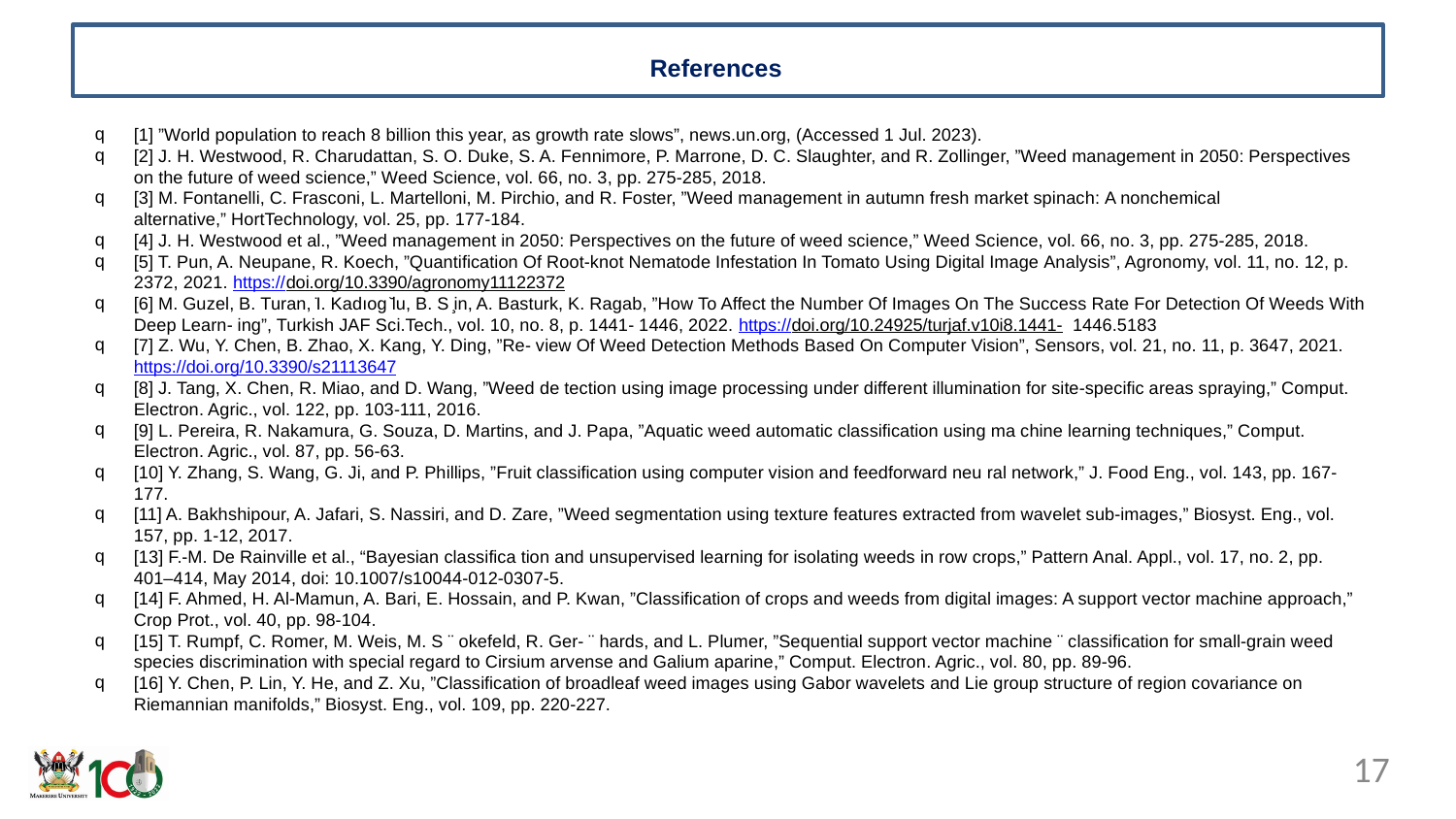

# References
[1] ”World population to reach 8 billion this year, as growth rate slows”, news.un.org, (Accessed 1 Jul. 2023).
[2] J. H. Westwood, R. Charudattan, S. O. Duke, S. A. Fennimore, P. Marrone, D. C. Slaughter, and R. Zollinger, ”Weed management in 2050: Perspectives on the future of weed science,” Weed Science, vol. 66, no. 3, pp. 275-285, 2018.
[3] M. Fontanelli, C. Frasconi, L. Martelloni, M. Pirchio, and R. Foster, ”Weed management in autumn fresh market spinach: A nonchemical alternative,” HortTechnology, vol. 25, pp. 177-184.
[4] J. H. Westwood et al., ”Weed management in 2050: Perspectives on the future of weed science,” Weed Science, vol. 66, no. 3, pp. 275-285, 2018.
[5] T. Pun, A. Neupane, R. Koech, ”Quantification Of Root-knot Nematode Infestation In Tomato Using Digital Image Analysis”, Agronomy, vol. 11, no. 12, p. 2372, 2021. https://doi.org/10.3390/agronomy11122372
[6] M. Guzel, B. Turan, ̇I. Kadıog ̆lu, B. S ̧in, A. Basturk, K. Ragab, ”How To Affect the Number Of Images On The Success Rate For Detection Of Weeds With Deep Learn- ing”, Turkish JAF Sci.Tech., vol. 10, no. 8, p. 1441- 1446, 2022. https://doi.org/10.24925/turjaf.v10i8.1441- 1446.5183
[7] Z. Wu, Y. Chen, B. Zhao, X. Kang, Y. Ding, ”Re- view Of Weed Detection Methods Based On Computer Vision”, Sensors, vol. 21, no. 11, p. 3647, 2021. https://doi.org/10.3390/s21113647
[8] J. Tang, X. Chen, R. Miao, and D. Wang, ”Weed de tection using image processing under different illumination for site-specific areas spraying,” Comput. Electron. Agric., vol. 122, pp. 103-111, 2016.
[9] L. Pereira, R. Nakamura, G. Souza, D. Martins, and J. Papa, ”Aquatic weed automatic classification using ma chine learning techniques,” Comput. Electron. Agric., vol. 87, pp. 56-63.
[10] Y. Zhang, S. Wang, G. Ji, and P. Phillips, ”Fruit classification using computer vision and feedforward neu ral network,” J. Food Eng., vol. 143, pp. 167-177.
[11] A. Bakhshipour, A. Jafari, S. Nassiri, and D. Zare, ”Weed segmentation using texture features extracted from wavelet sub-images,” Biosyst. Eng., vol. 157, pp. 1-12, 2017.
[13] F.-M. De Rainville et al., “Bayesian classifica tion and unsupervised learning for isolating weeds in row crops,” Pattern Anal. Appl., vol. 17, no. 2, pp. 401–414, May 2014, doi: 10.1007/s10044-012-0307-5.
[14] F. Ahmed, H. Al-Mamun, A. Bari, E. Hossain, and P. Kwan, ”Classification of crops and weeds from digital images: A support vector machine approach,” Crop Prot., vol. 40, pp. 98-104.
[15] T. Rumpf, C. Romer, M. Weis, M. S ¨ okefeld, R. Ger- ¨ hards, and L. Plumer, ”Sequential support vector machine ¨ classification for small-grain weed species discrimination with special regard to Cirsium arvense and Galium aparine,” Comput. Electron. Agric., vol. 80, pp. 89-96.
[16] Y. Chen, P. Lin, Y. He, and Z. Xu, ”Classification of broadleaf weed images using Gabor wavelets and Lie group structure of region covariance on Riemannian manifolds,” Biosyst. Eng., vol. 109, pp. 220-227.